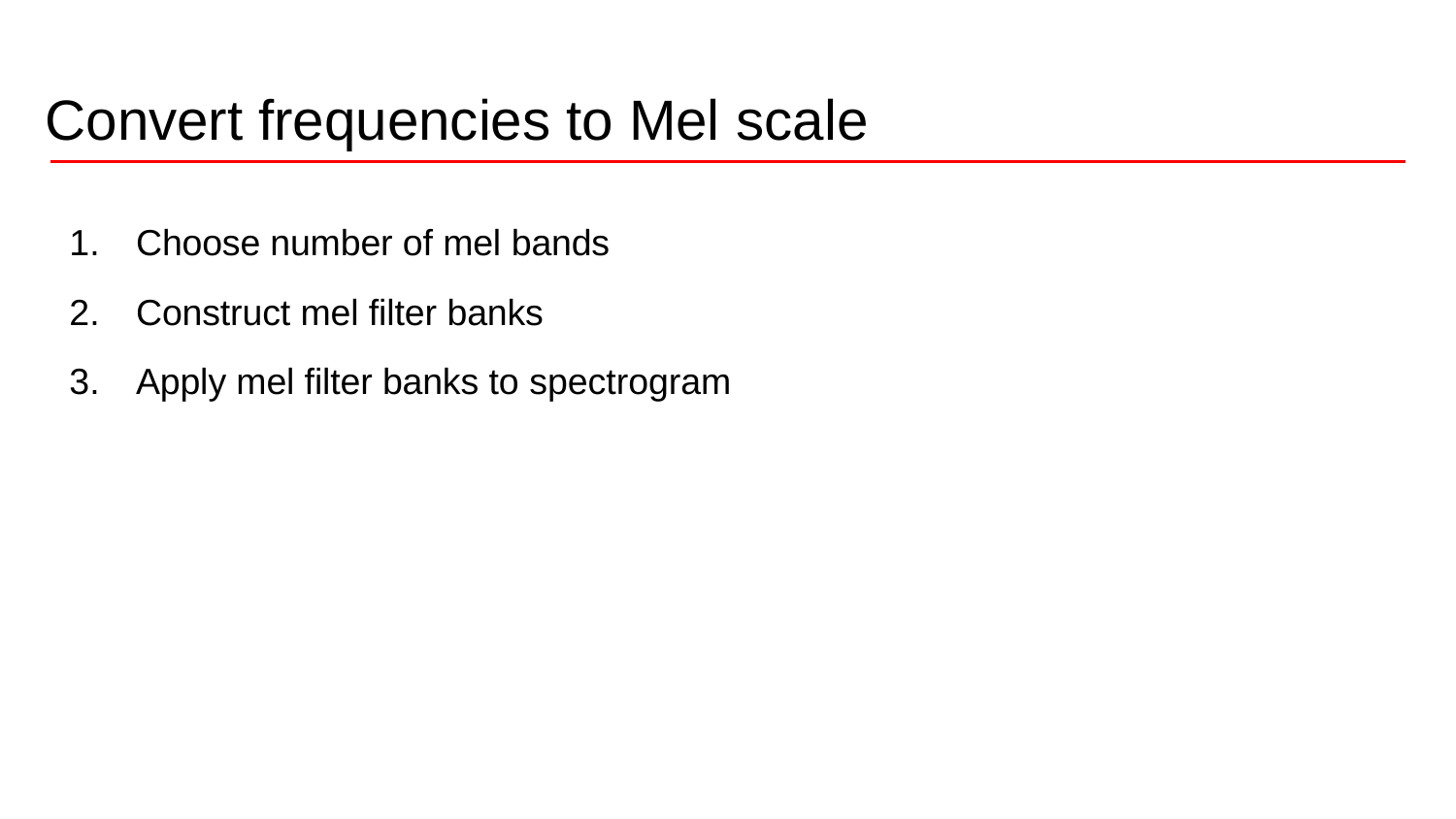

# Convert frequencies to Mel scale

Choose number of mel bands
Construct mel filter banks
Apply mel filter banks to spectrogram